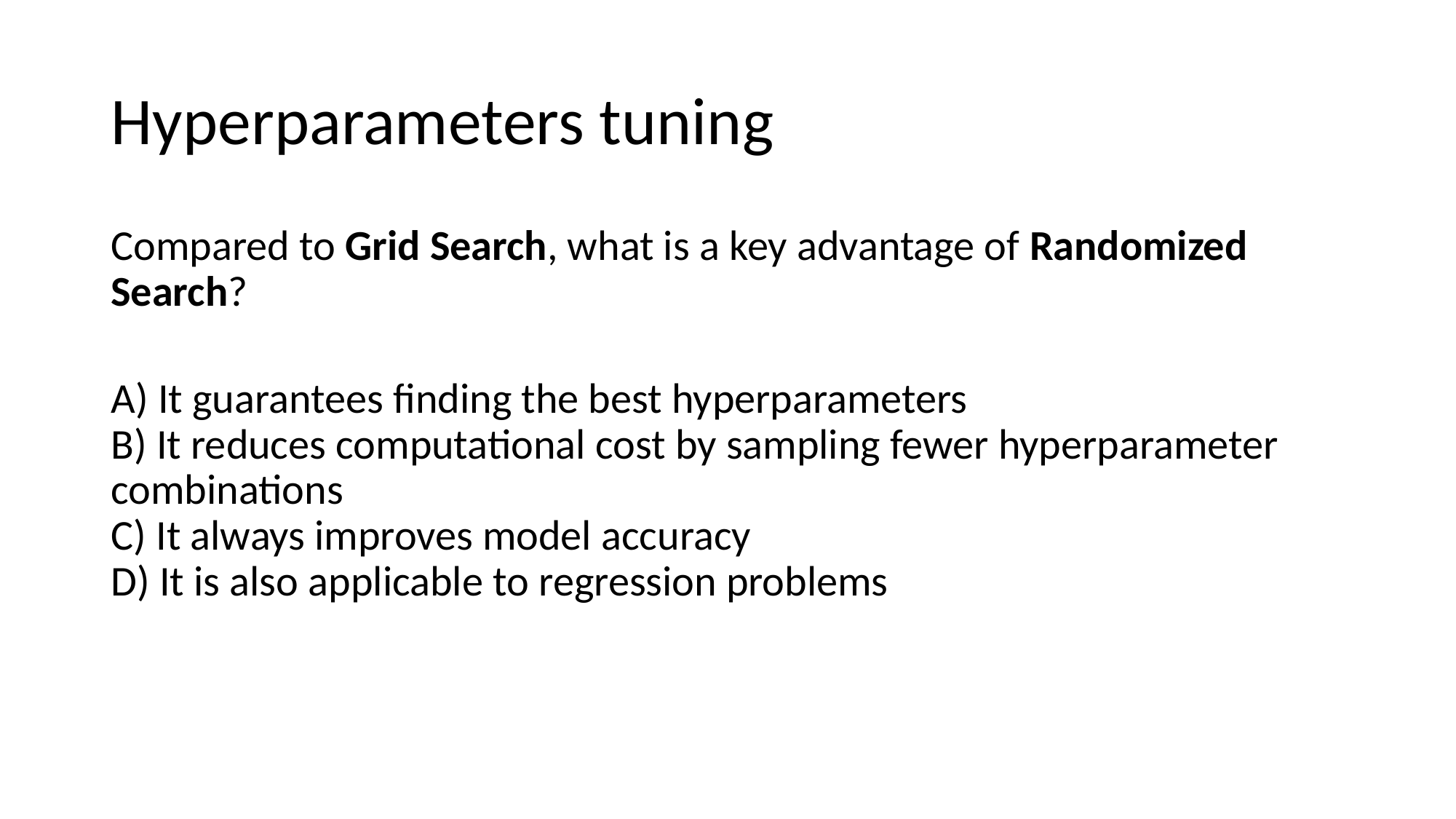

# Hyperparameters tuning
Compared to Grid Search, what is a key advantage of Randomized Search?
A) It guarantees finding the best hyperparameters
B) It reduces computational cost by sampling fewer hyperparameter combinations
C) It always improves model accuracy
D) It is also applicable to regression problems